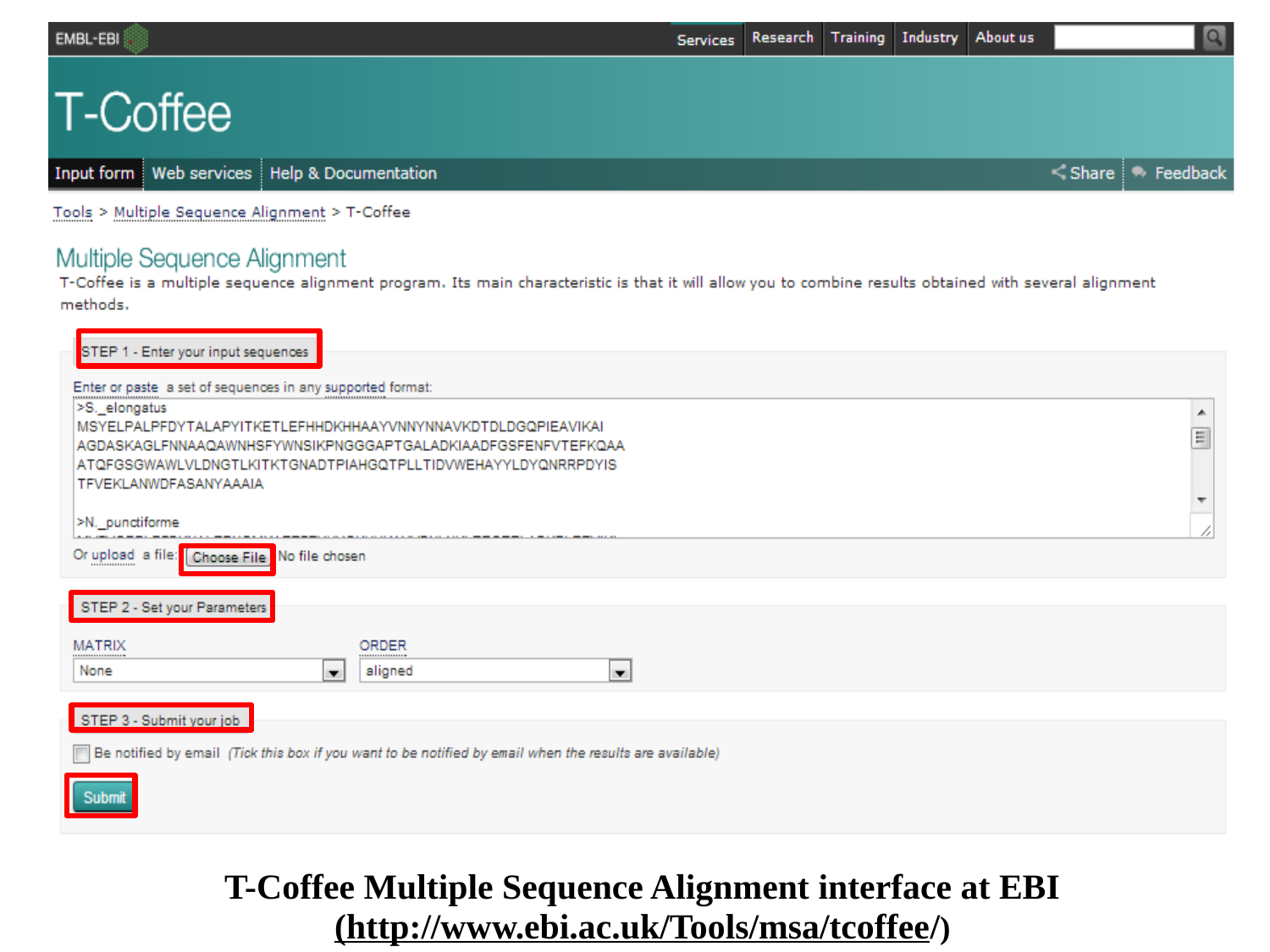

T-Coffee Multiple Sequence Alignment interface at EBI
(http://www.ebi.ac.uk/Tools/msa/tcoffee/)